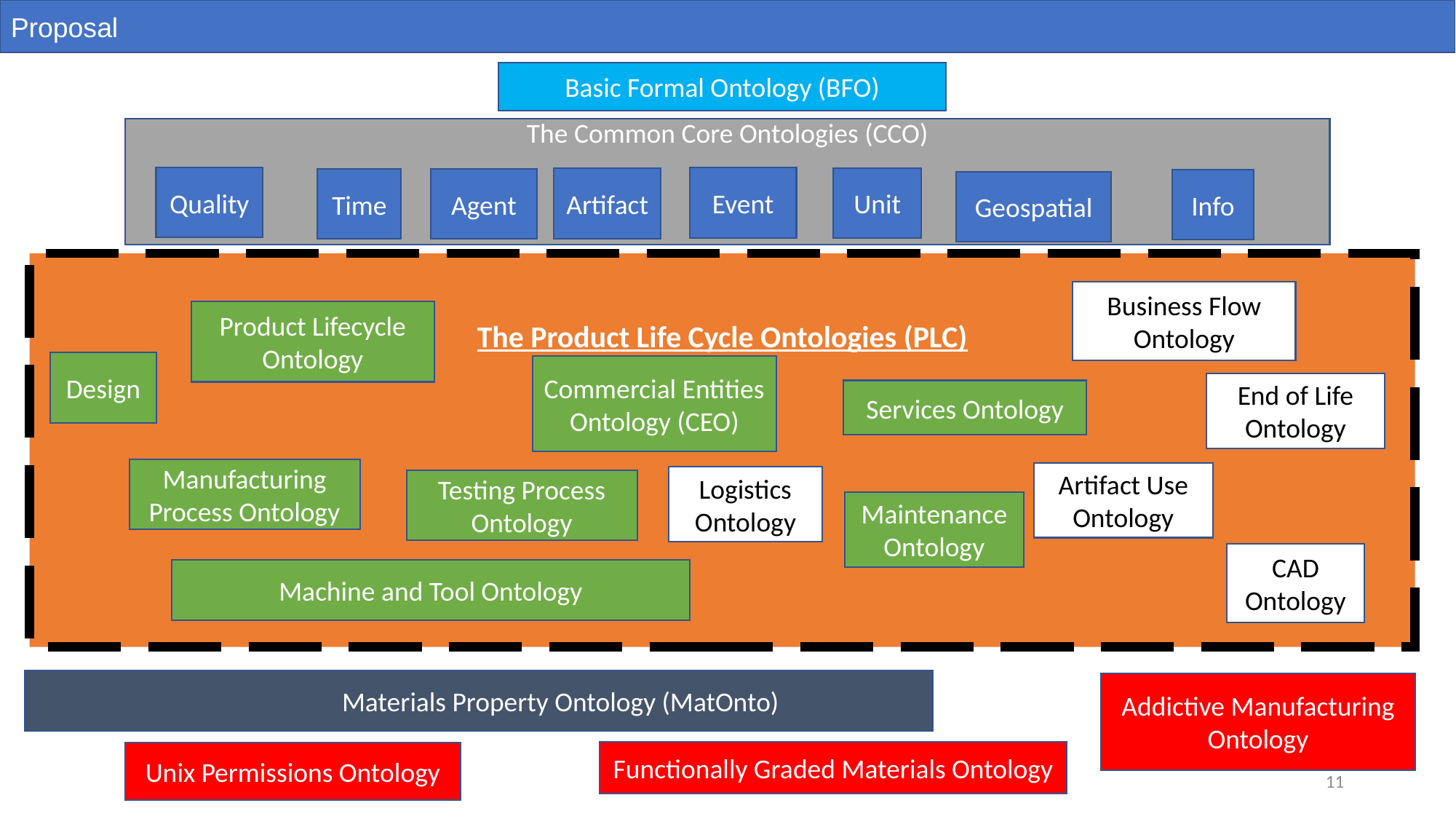

Proposal
Basic Formal Ontology (BFO)
The Common Core Ontologies (CCO)

Quality
Event
Unit
Artifact
Time
Agent
Info
Geospatial
The Product Life Cycle Ontologies (PLC)

Business Flow Ontology
Product Lifecycle Ontology
Design
Commercial Entities Ontology (CEO)
End of Life Ontology
Services Ontology
Manufacturing Process Ontology
Artifact Use Ontology
Logistics Ontology
Testing Process Ontology
Maintenance Ontology
CAD Ontology
Machine and Tool Ontology
Materials Property Ontology (MatOnto)
Addictive Manufacturing Ontology
Functionally Graded Materials Ontology
Unix Permissions Ontology
11